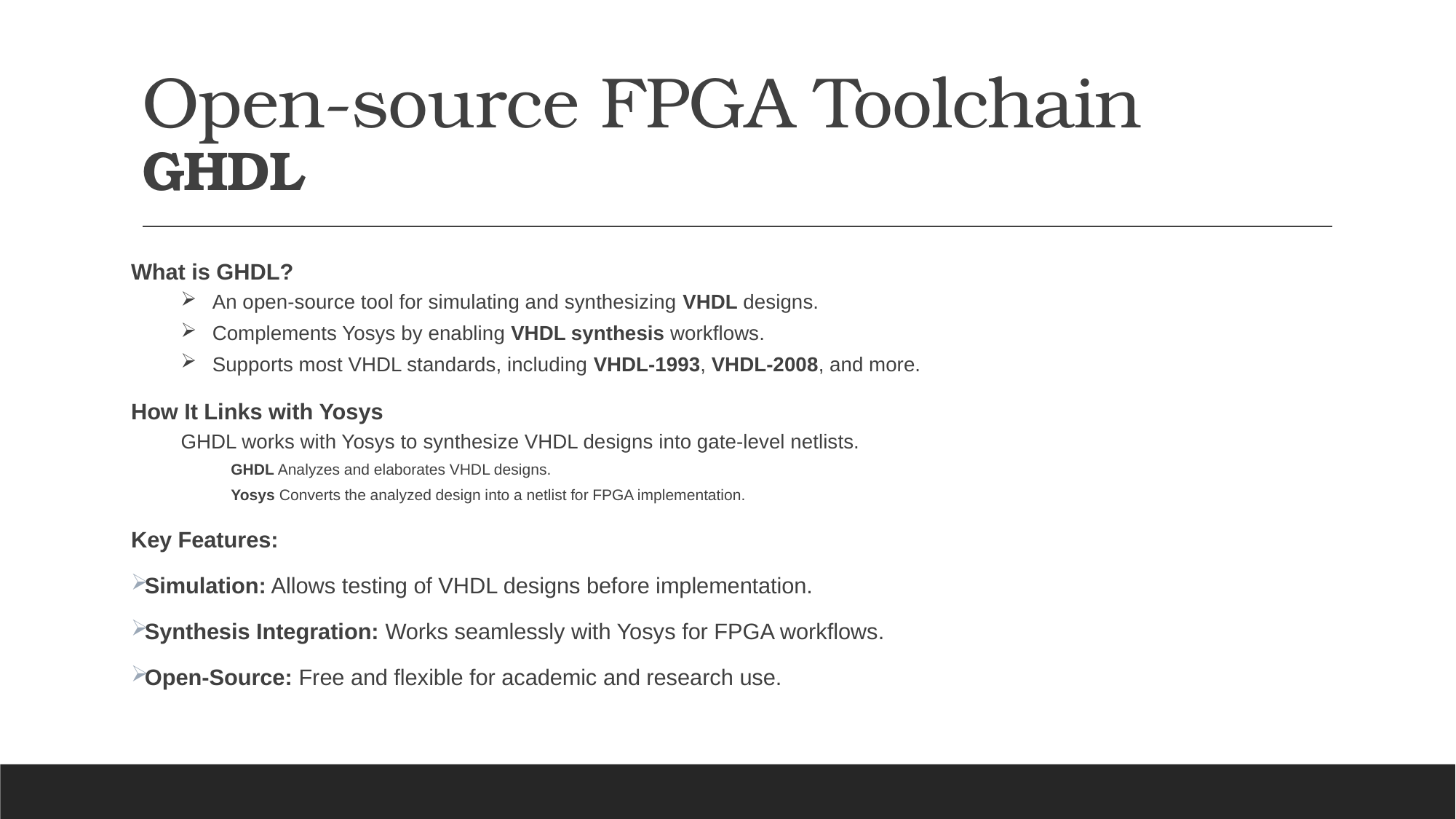

# Open-source FPGA Toolchain GHDL
What is GHDL?
An open-source tool for simulating and synthesizing VHDL designs.
Complements Yosys by enabling VHDL synthesis workflows.
Supports most VHDL standards, including VHDL-1993, VHDL-2008, and more.
How It Links with Yosys
GHDL works with Yosys to synthesize VHDL designs into gate-level netlists.
GHDL Analyzes and elaborates VHDL designs.
Yosys Converts the analyzed design into a netlist for FPGA implementation.
Key Features:
Simulation: Allows testing of VHDL designs before implementation.
Synthesis Integration: Works seamlessly with Yosys for FPGA workflows.
Open-Source: Free and flexible for academic and research use.